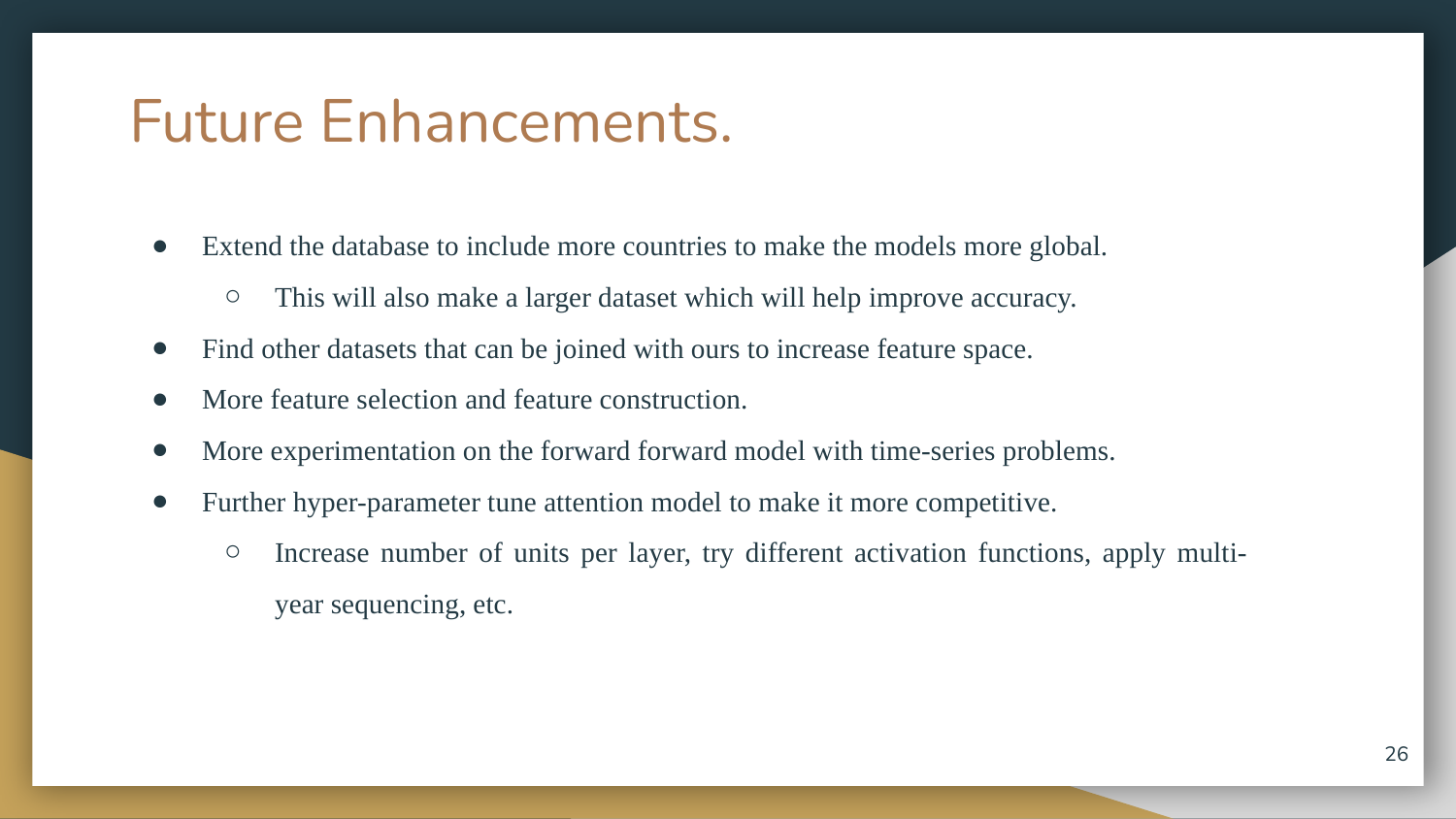

# Future Enhancements.
Extend the database to include more countries to make the models more global.
This will also make a larger dataset which will help improve accuracy.
Find other datasets that can be joined with ours to increase feature space.
More feature selection and feature construction.
More experimentation on the forward forward model with time-series problems.
Further hyper-parameter tune attention model to make it more competitive.
Increase number of units per layer, try different activation functions, apply multi-year sequencing, etc.
26